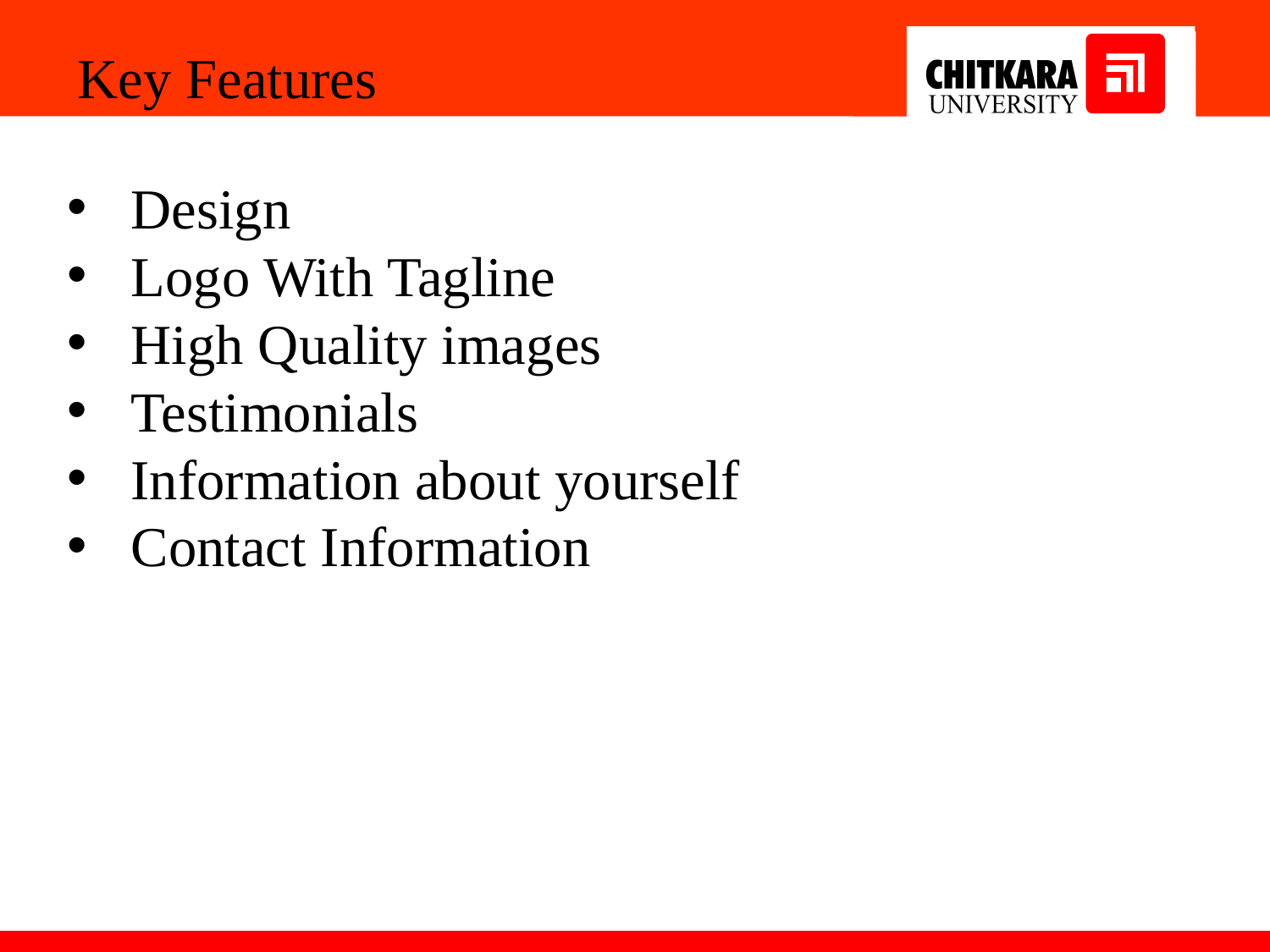

Key Features
Design
Logo With Tagline
High Quality images
Testimonials
Information about yourself
Contact Information